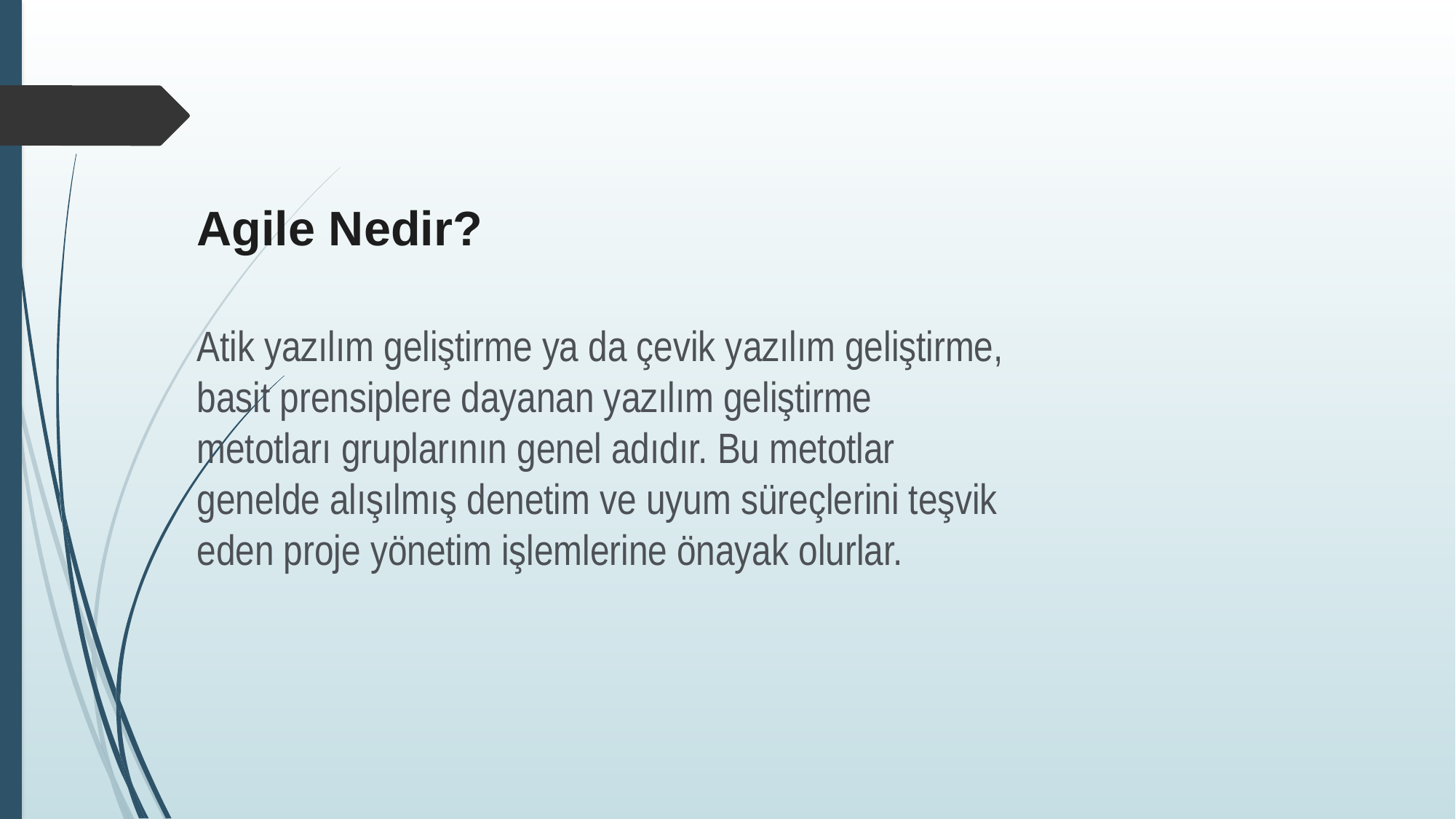

Agile Nedir?
Atik yazılım geliştirme ya da çevik yazılım geliştirme, basit prensiplere dayanan yazılım geliştirme metotları gruplarının genel adıdır. Bu metotlar genelde alışılmış denetim ve uyum süreçlerini teşvik eden proje yönetim işlemlerine önayak olurlar.